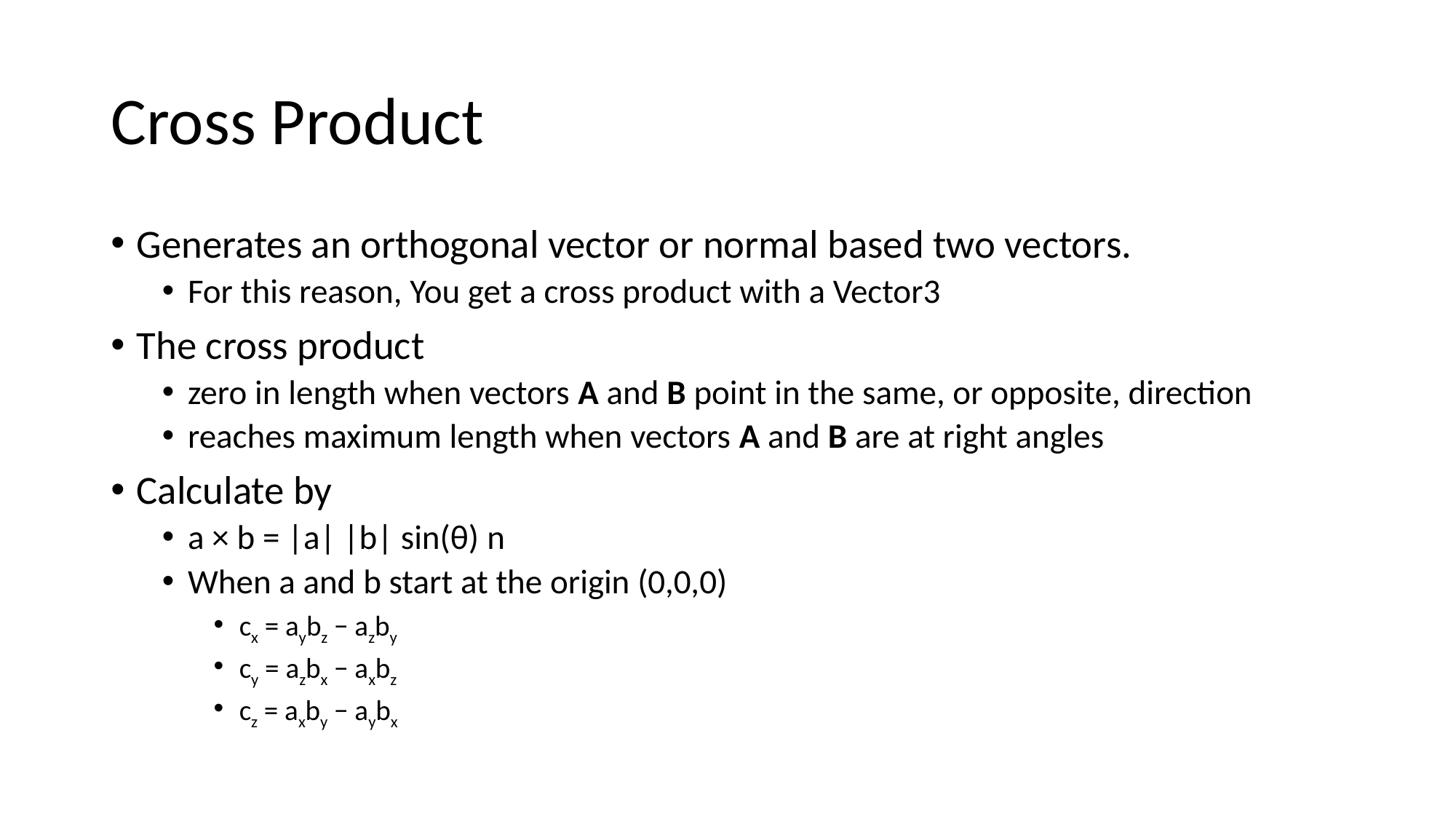

# Cross Product
Generates an orthogonal vector or normal based two vectors.
For this reason, You get a cross product with a Vector3
The cross product
zero in length when vectors A and B point in the same, or opposite, direction
reaches maximum length when vectors A and B are at right angles
Calculate by
a × b = |a| |b| sin(θ) n
When a and b start at the origin (0,0,0)
cx = aybz − azby
cy = azbx − axbz
cz = axby − aybx